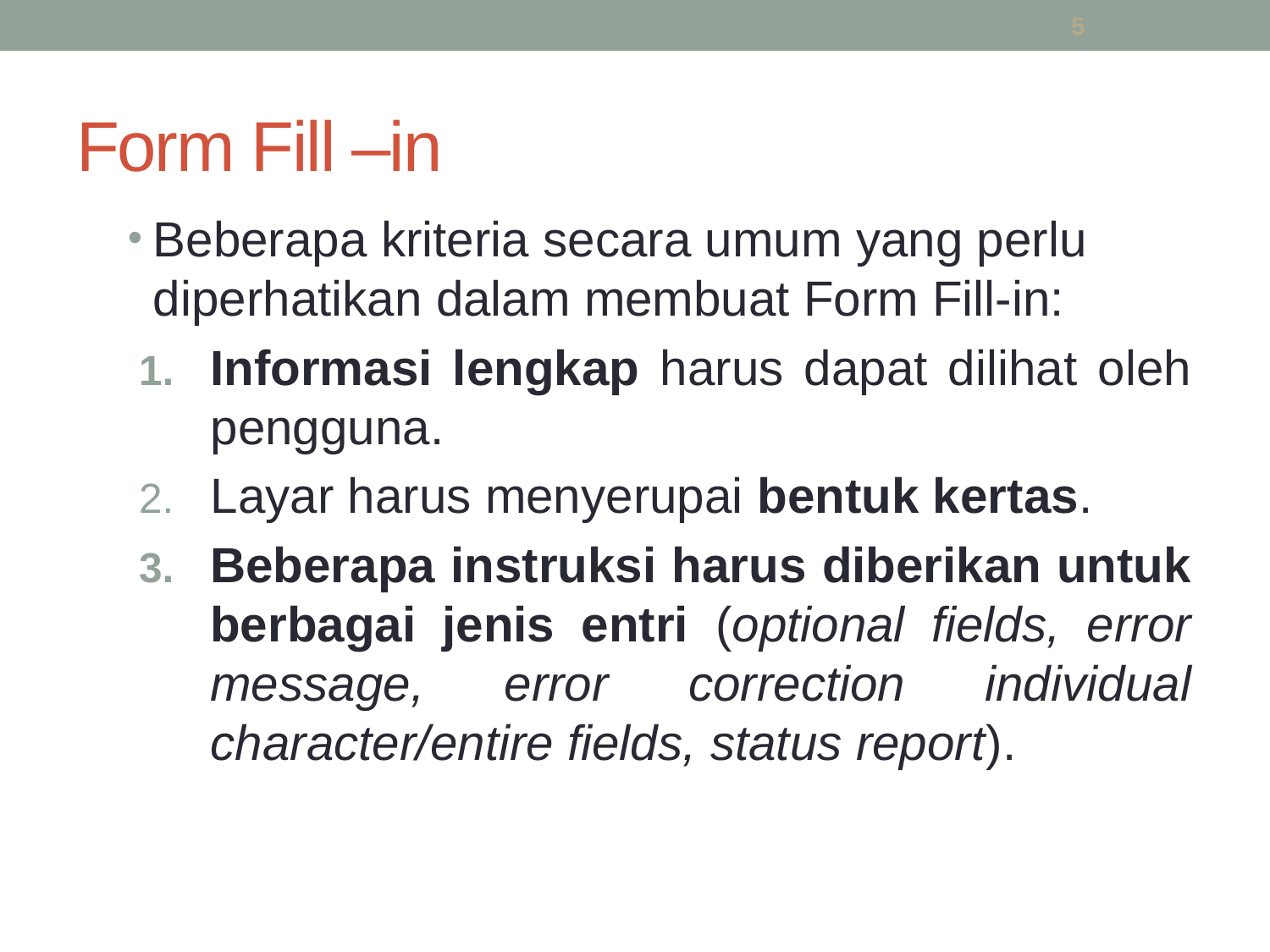

5
# Form Fill –in
Beberapa kriteria secara umum yang perlu diperhatikan dalam membuat Form Fill-in:
Informasi lengkap harus dapat dilihat oleh pengguna.
Layar harus menyerupai bentuk kertas.
Beberapa instruksi harus diberikan untuk berbagai jenis entri (optional fields, error message, error correction individual character/entire fields, status report).